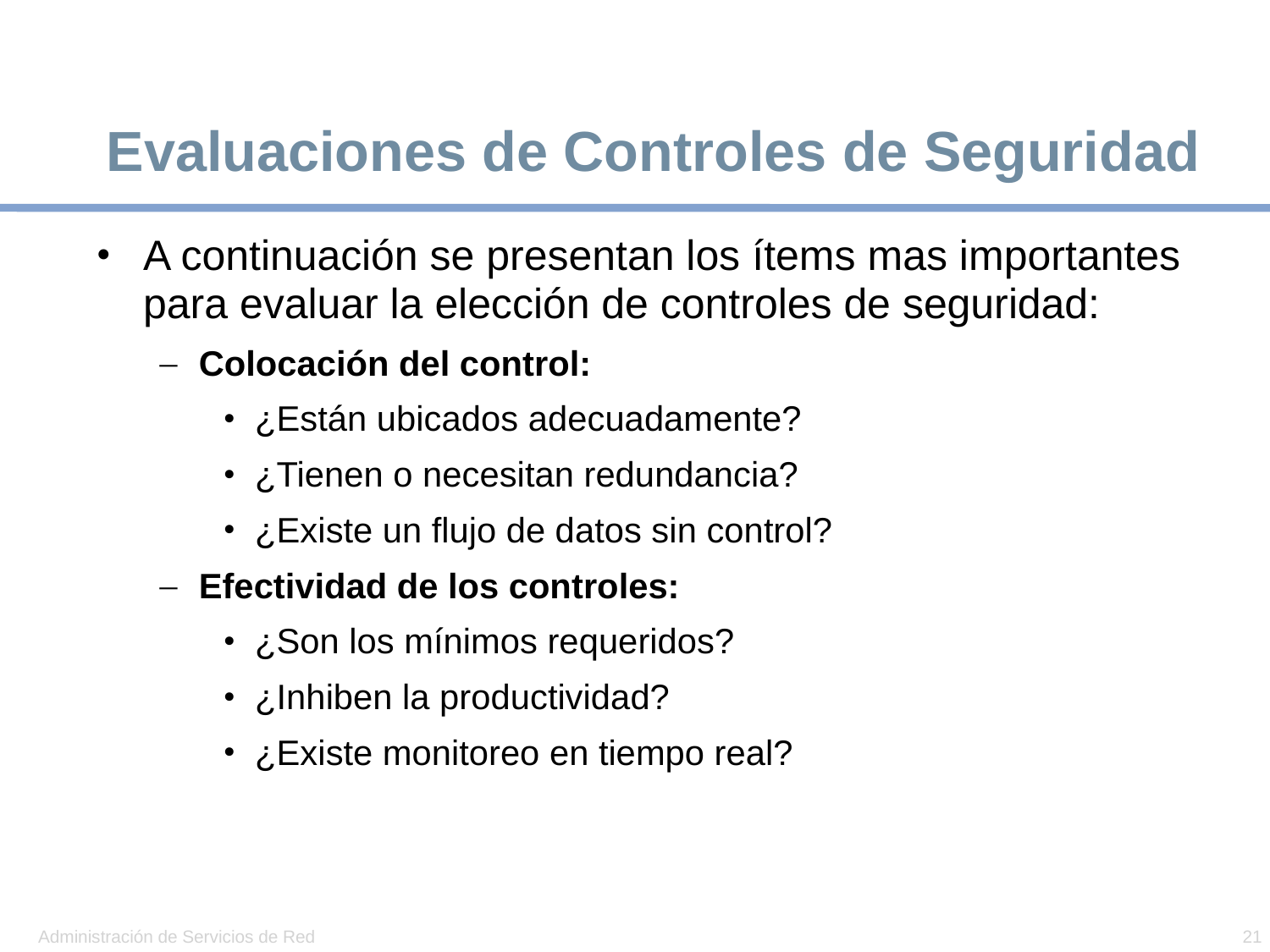

# Evaluaciones de Controles de Seguridad
A continuación se presentan los ítems mas importantes para evaluar la elección de controles de seguridad:
Colocación del control:
¿Están ubicados adecuadamente?
¿Tienen o necesitan redundancia?
¿Existe un flujo de datos sin control?
Efectividad de los controles:
¿Son los mínimos requeridos?
¿Inhiben la productividad?
¿Existe monitoreo en tiempo real?